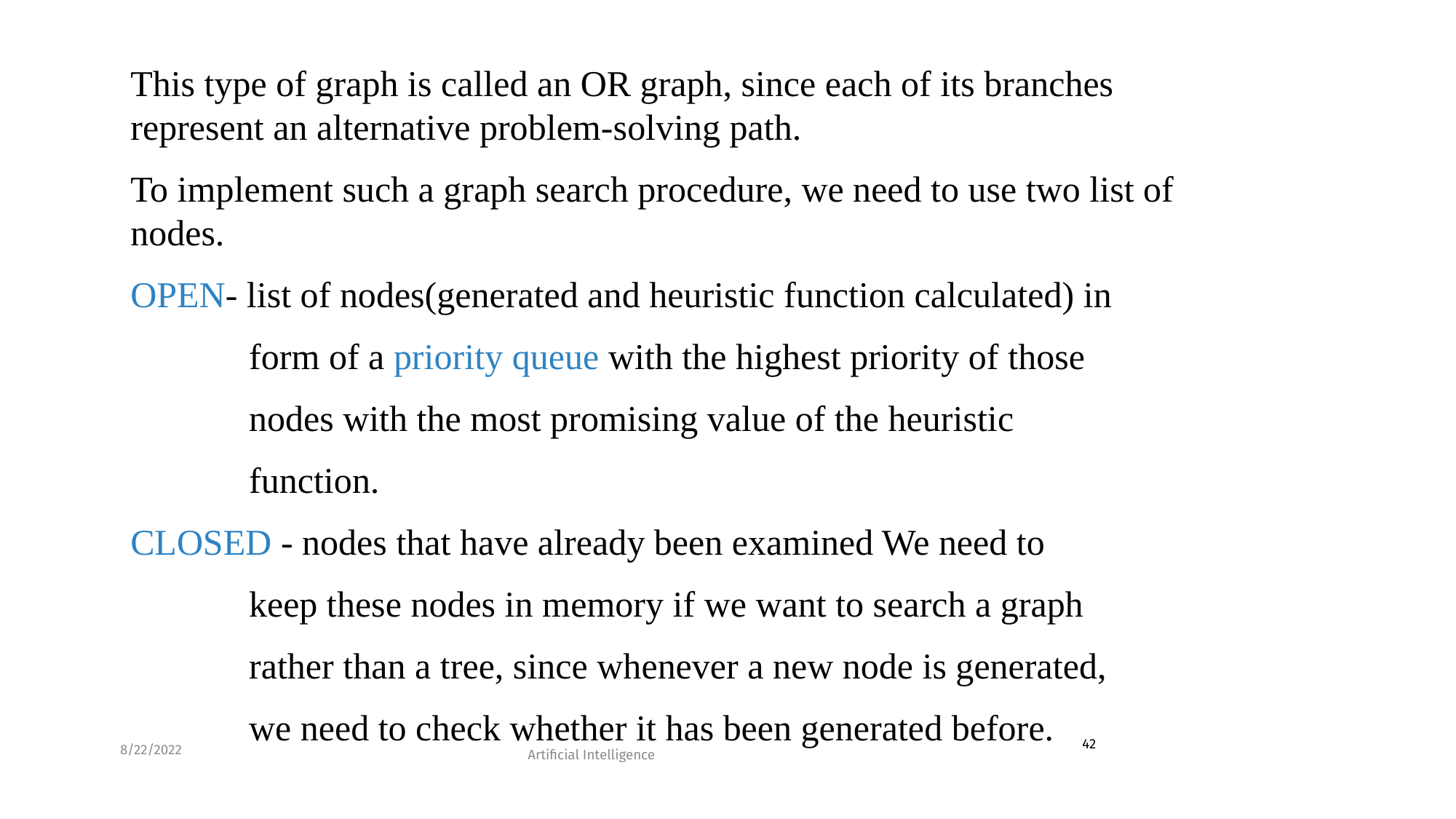

This type of graph is called an OR graph, since each of its branches represent an alternative problem-solving path.
To implement such a graph search procedure, we need to use two list of nodes.
OPEN- list of nodes(generated and heuristic function calculated) in
	 form of a priority queue with the highest priority of those
	 nodes with the most promising value of the heuristic
	 function.
CLOSED - nodes that have already been examined We need to
	 keep these nodes in memory if we want to search a graph
	 rather than a tree, since whenever a new node is generated,
	 we need to check whether it has been generated before.
42
8/22/2022
Artificial Intelligence